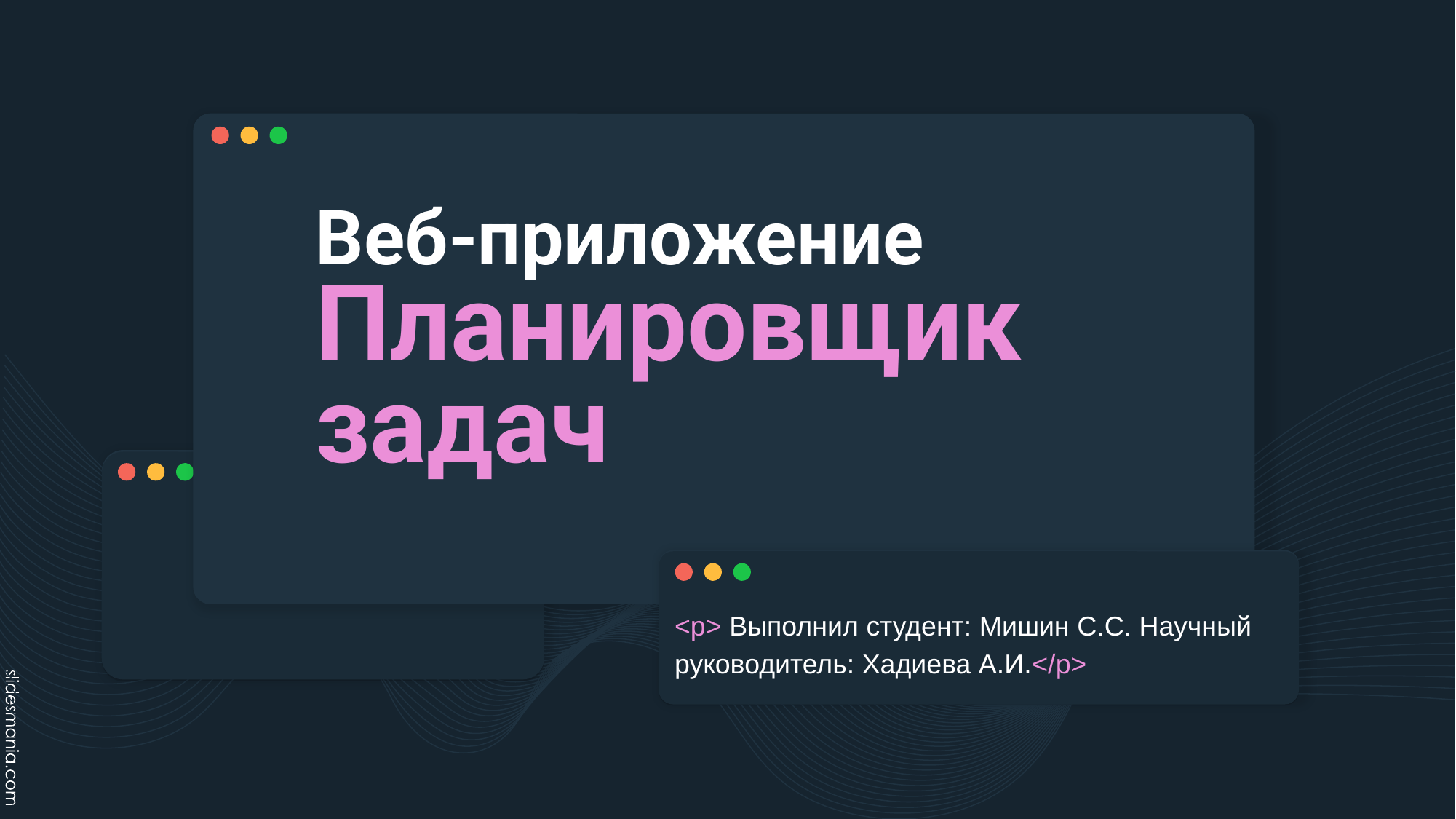

# Веб-приложение Планировщик задач
<p> Выполнил студент: Мишин С.С. Научный руководитель: Хадиева А.И.</p>